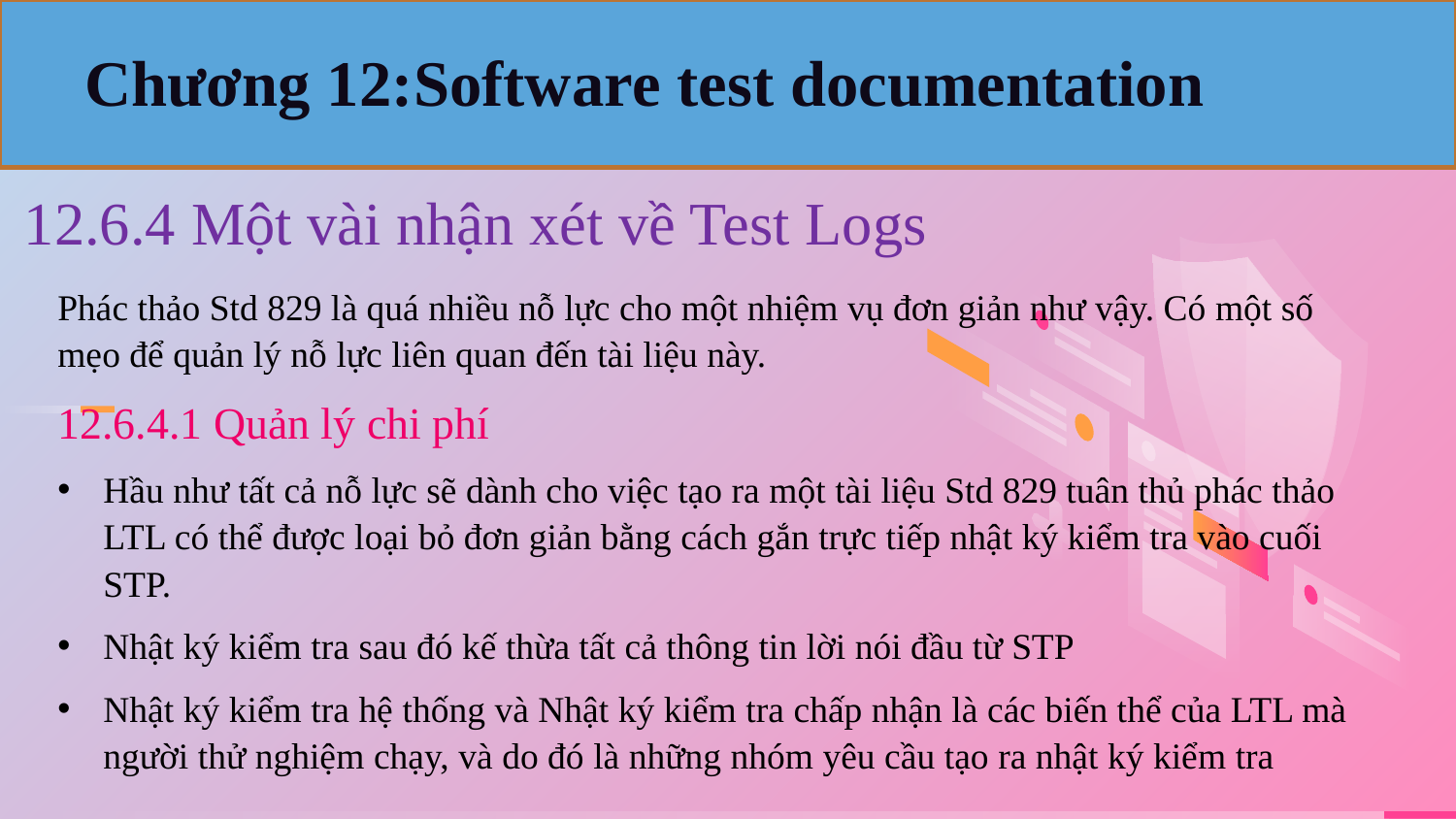

Chương 12:Software test documentation
# 12.6.4 Một vài nhận xét về Test Logs

Phác thảo Std 829 là quá nhiều nỗ lực cho một nhiệm vụ đơn giản như vậy. Có một số mẹo để quản lý nỗ lực liên quan đến tài liệu này.
12.6.4.1 Quản lý chi phí
Hầu như tất cả nỗ lực sẽ dành cho việc tạo ra một tài liệu Std 829 tuân thủ phác thảo LTL có thể được loại bỏ đơn giản bằng cách gắn trực tiếp nhật ký kiểm tra vào cuối STP.
Nhật ký kiểm tra sau đó kế thừa tất cả thông tin lời nói đầu từ STP
Nhật ký kiểm tra hệ thống và Nhật ký kiểm tra chấp nhận là các biến thể của LTL mà người thử nghiệm chạy, và do đó là những nhóm yêu cầu tạo ra nhật ký kiểm tra